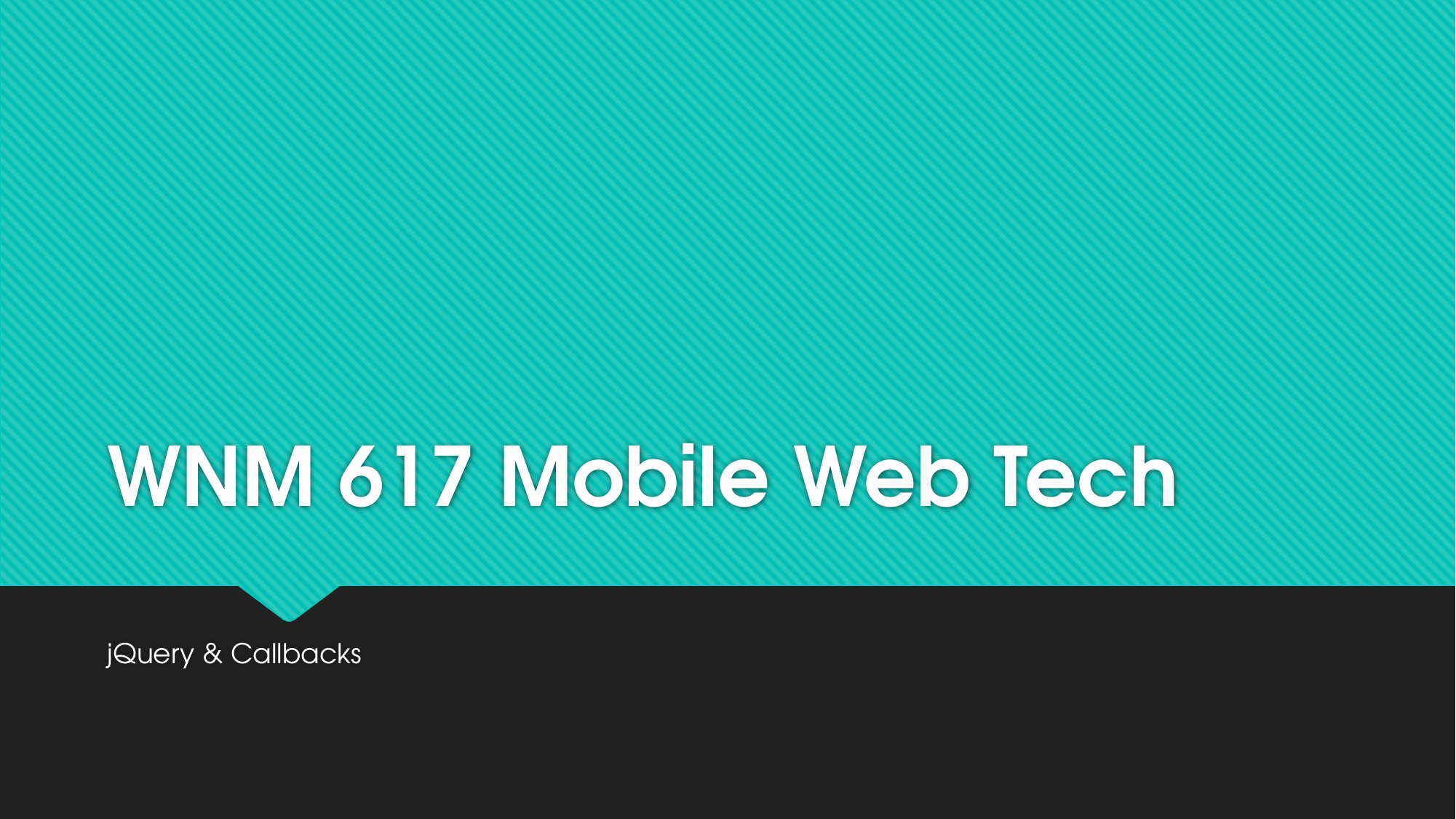

# WNM 617 Mobile Web Tech
jQuery & Callbacks